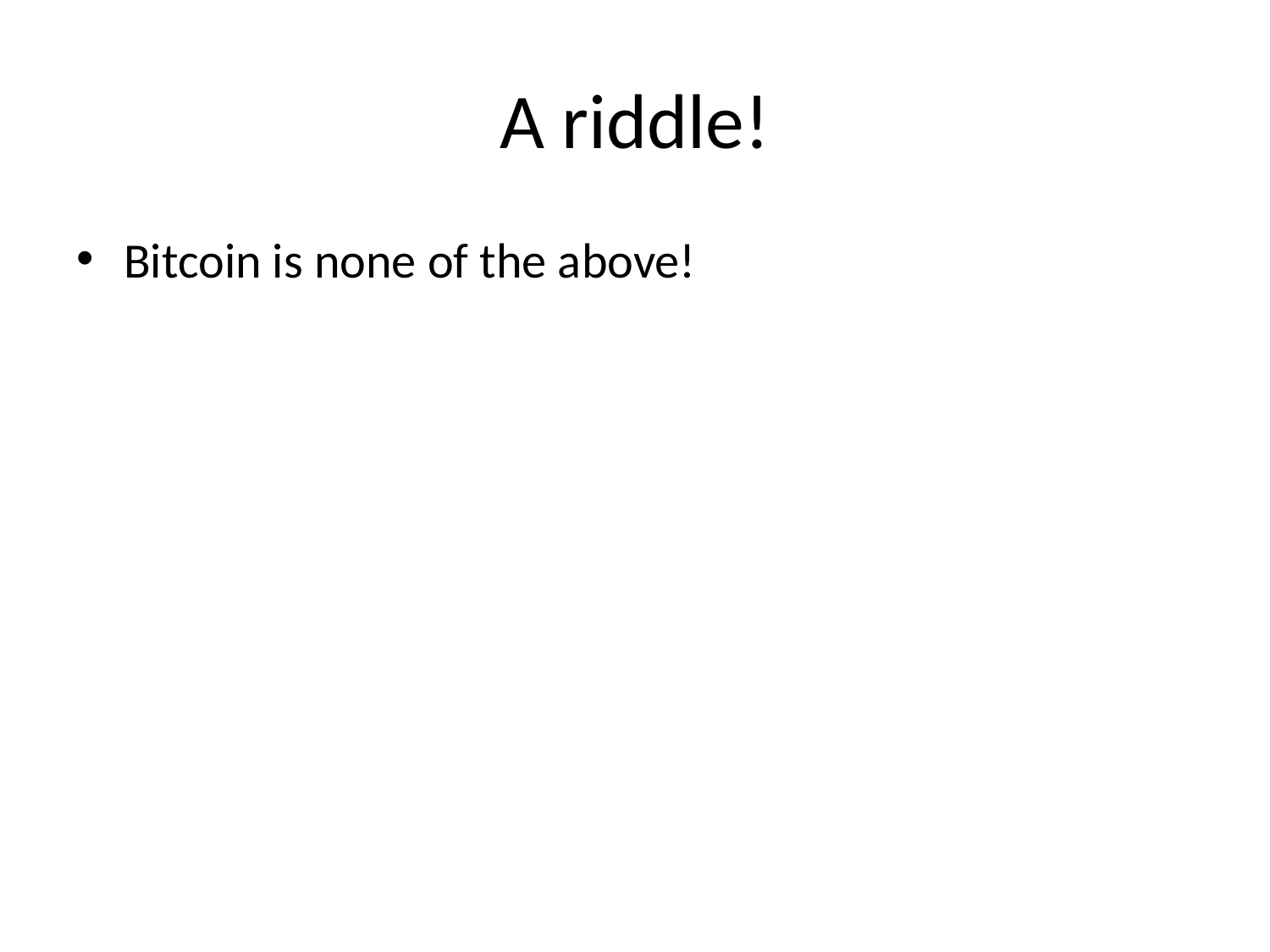

# A riddle!
Bitcoin is none of the above!